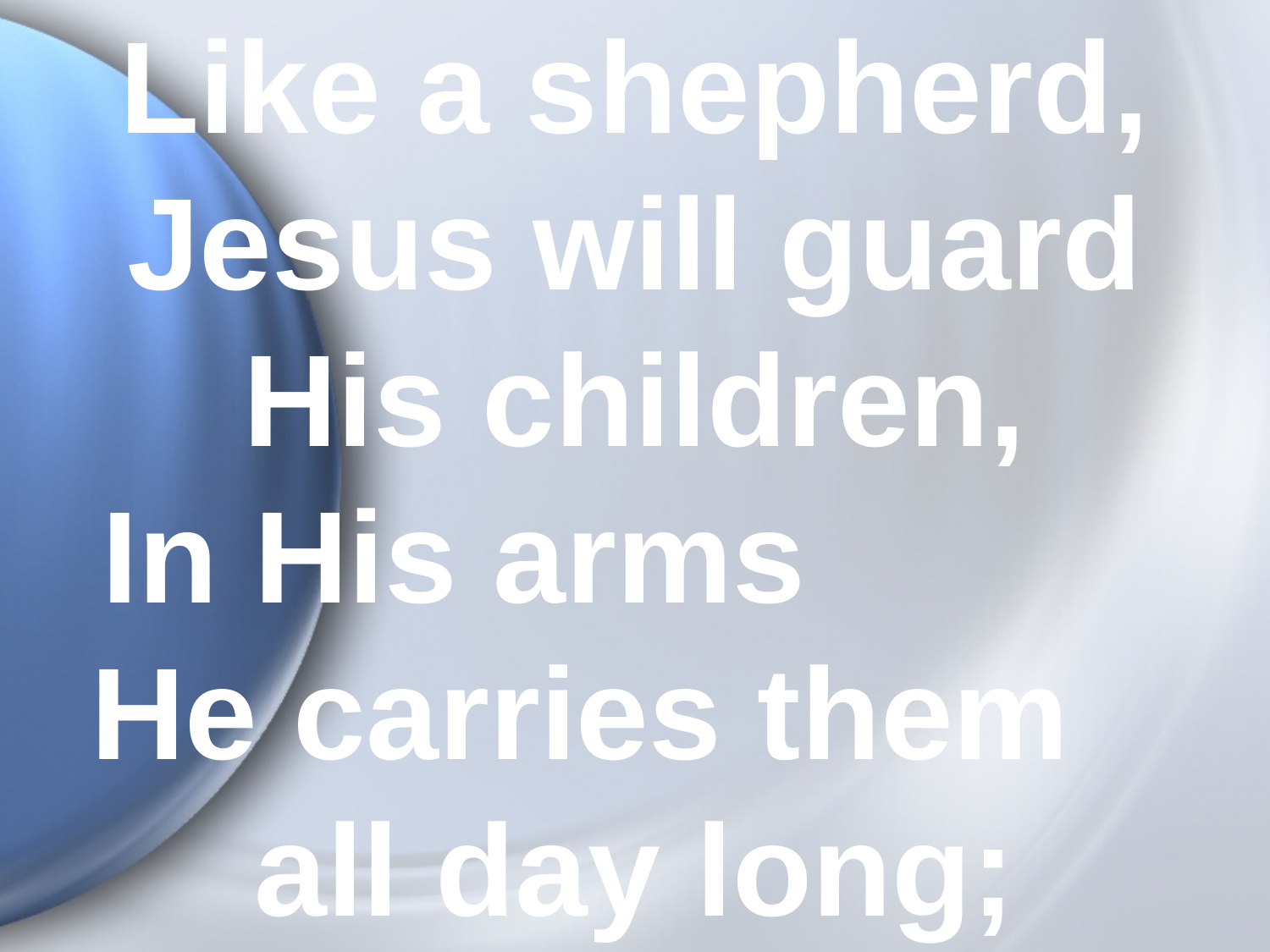

Like a shepherd, Jesus will guard His children,
In His arms           He carries them    all day long;